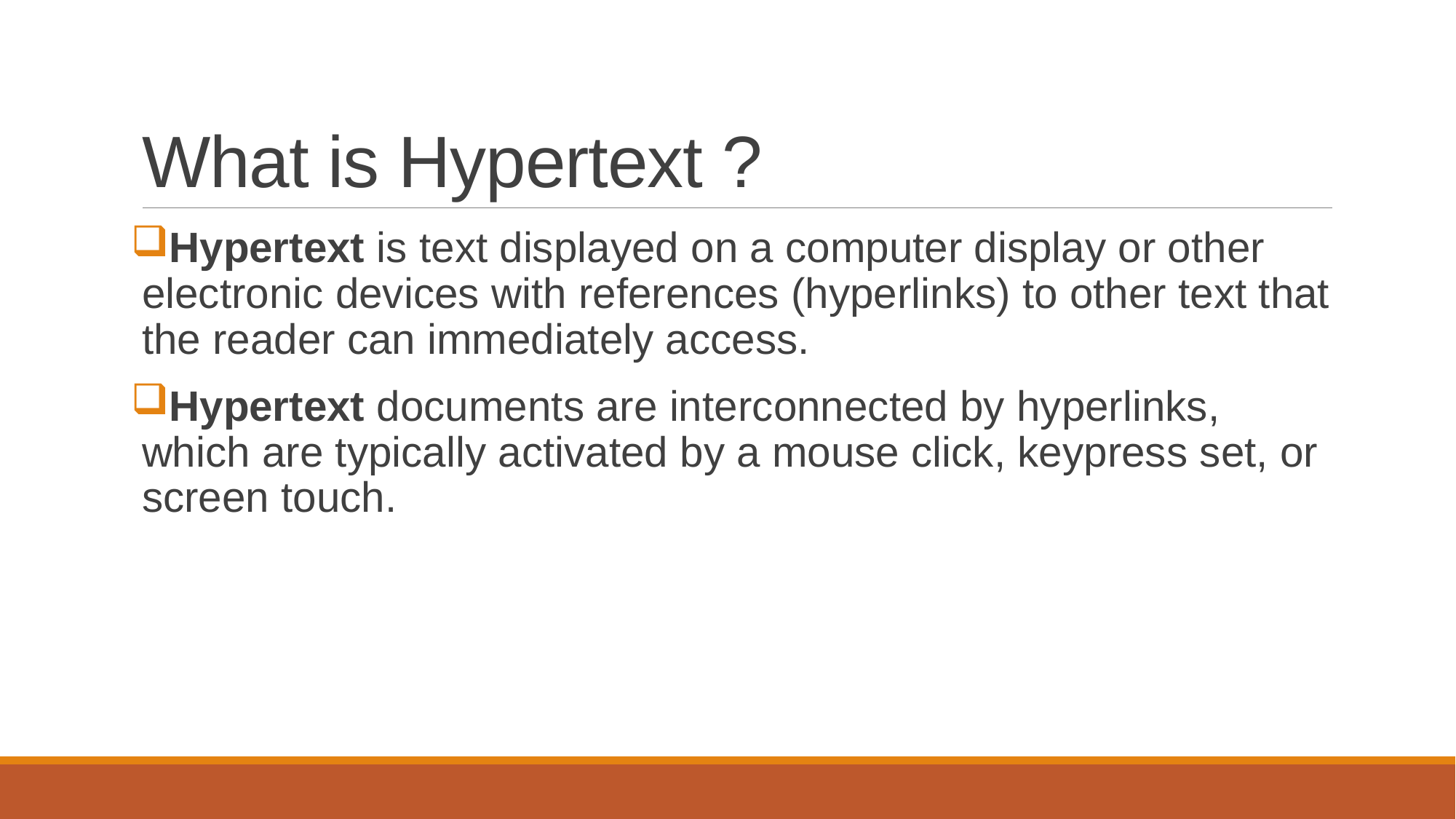

# What is Hypertext ?
Hypertext is text displayed on a computer display or other electronic devices with references (hyperlinks) to other text that the reader can immediately access.
Hypertext documents are interconnected by hyperlinks, which are typically activated by a mouse click, keypress set, or screen touch.